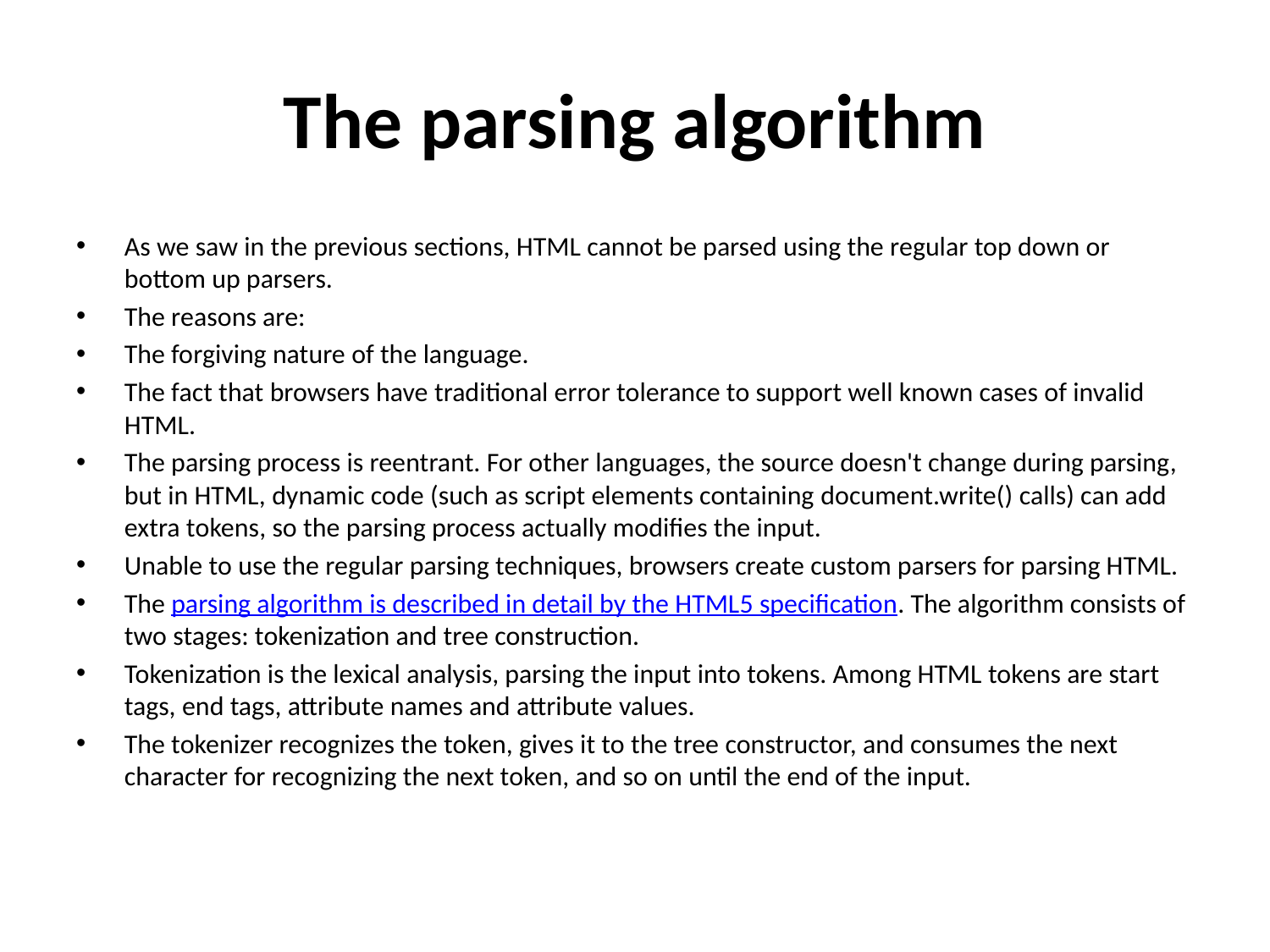

# The parsing algorithm
As we saw in the previous sections, HTML cannot be parsed using the regular top down or bottom up parsers.
The reasons are:
The forgiving nature of the language.
The fact that browsers have traditional error tolerance to support well known cases of invalid HTML.
The parsing process is reentrant. For other languages, the source doesn't change during parsing, but in HTML, dynamic code (such as script elements containing document.write() calls) can add extra tokens, so the parsing process actually modifies the input.
Unable to use the regular parsing techniques, browsers create custom parsers for parsing HTML.
The parsing algorithm is described in detail by the HTML5 specification. The algorithm consists of two stages: tokenization and tree construction.
Tokenization is the lexical analysis, parsing the input into tokens. Among HTML tokens are start tags, end tags, attribute names and attribute values.
The tokenizer recognizes the token, gives it to the tree constructor, and consumes the next character for recognizing the next token, and so on until the end of the input.